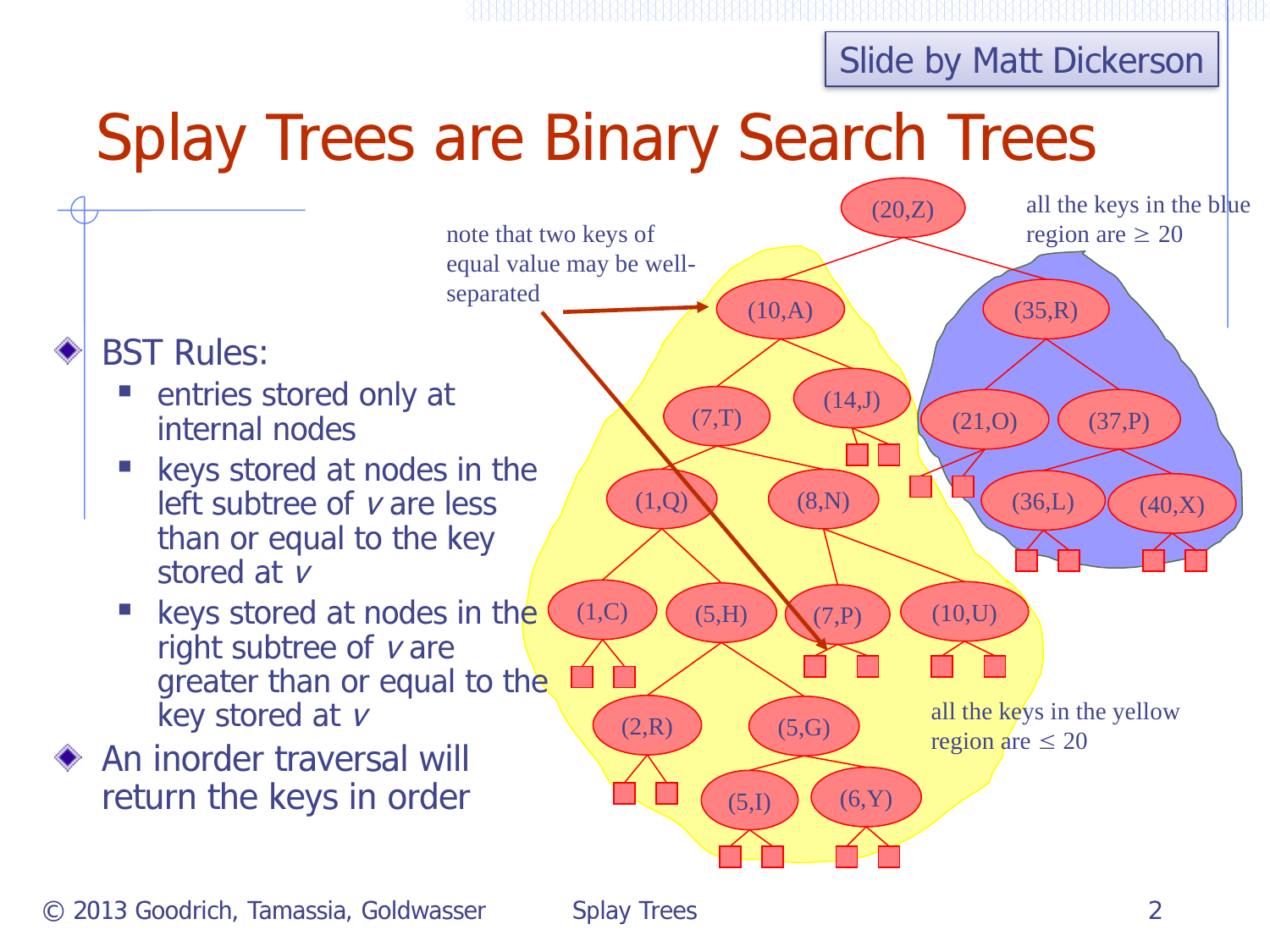

Slide by Matt Dickerson
# Splay Trees are Binary Search Trees
(20,Z)
all the keys in the blue region are ≥ 20

all the keys in the yellow region are ≤ 20
note that two keys of equal value may be well-separated
(10,A)
(35,R)

BST Rules:
entries stored only at internal nodes
keys stored at nodes in the left subtree of v are less than or equal to the key stored at v
keys stored at nodes in the right subtree of v are greater than or equal to the key stored at v
An inorder traversal will return the keys in order
(14,J)
(7,T)
(21,O)
(37,P)

(1,Q)
(8,N)
(36,L)
(40,X)

(1,C)
(10,U)
(5,H)
(7,P)

(2,R)
(5,G)
(6,Y)
(5,I)

Splay Trees
2